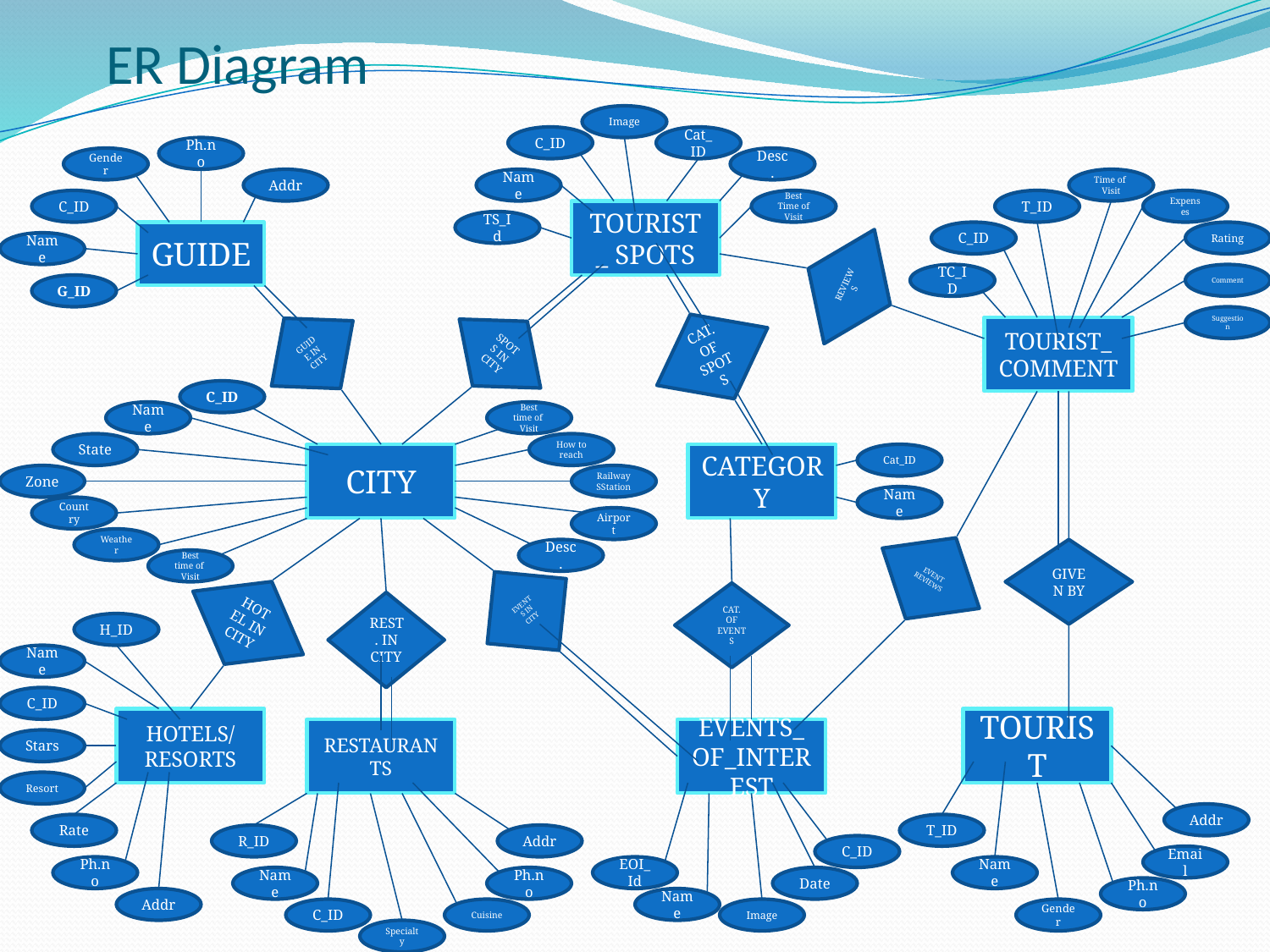

# ER Diagram
Image
C_ID
Cat_ ID
Ph.no
Gender
Desc.
Addr
Name
Time of  Visit
C_ID
Best
Time of Visit
T_ID
Expenses
TOURIST_ SPOTS
TS_Id
GUIDE
C_ID
Rating
Name
REVIEWS
TC_ID
Comment
G_ID
Suggestion
GUIDE IN CITY
CAT. OF SPOTS
SPOTS IN CITY
TOURIST_ COMMENT
C_ID
Name
Best time of  Visit
State
How to reach
CITY
CATEGORY
Cat_ID
Zone
Railway SStation
Name
Country
Airport
Weather
 EVENT REVIEWS
Desc.
GIVEN BY
Best time of  Visit
EVENTS IN CITY
HOTEL IN CITY
CAT. OF EVENTS
REST. IN CITY
H_ID
Name
C_ID
HOTELS/ RESORTS
TOURIST
RESTAURANTS
EVENTS_OF_INTEREST
Stars
Resort
Addr
Rate
T_ID
R_ID
Addr
C_ID
Email
Ph.no
EOI_ Id
Name
Name
Ph.no
Date
Ph.no
Addr
Name
C_ID
Cuisine
Image
Gender
Specialty